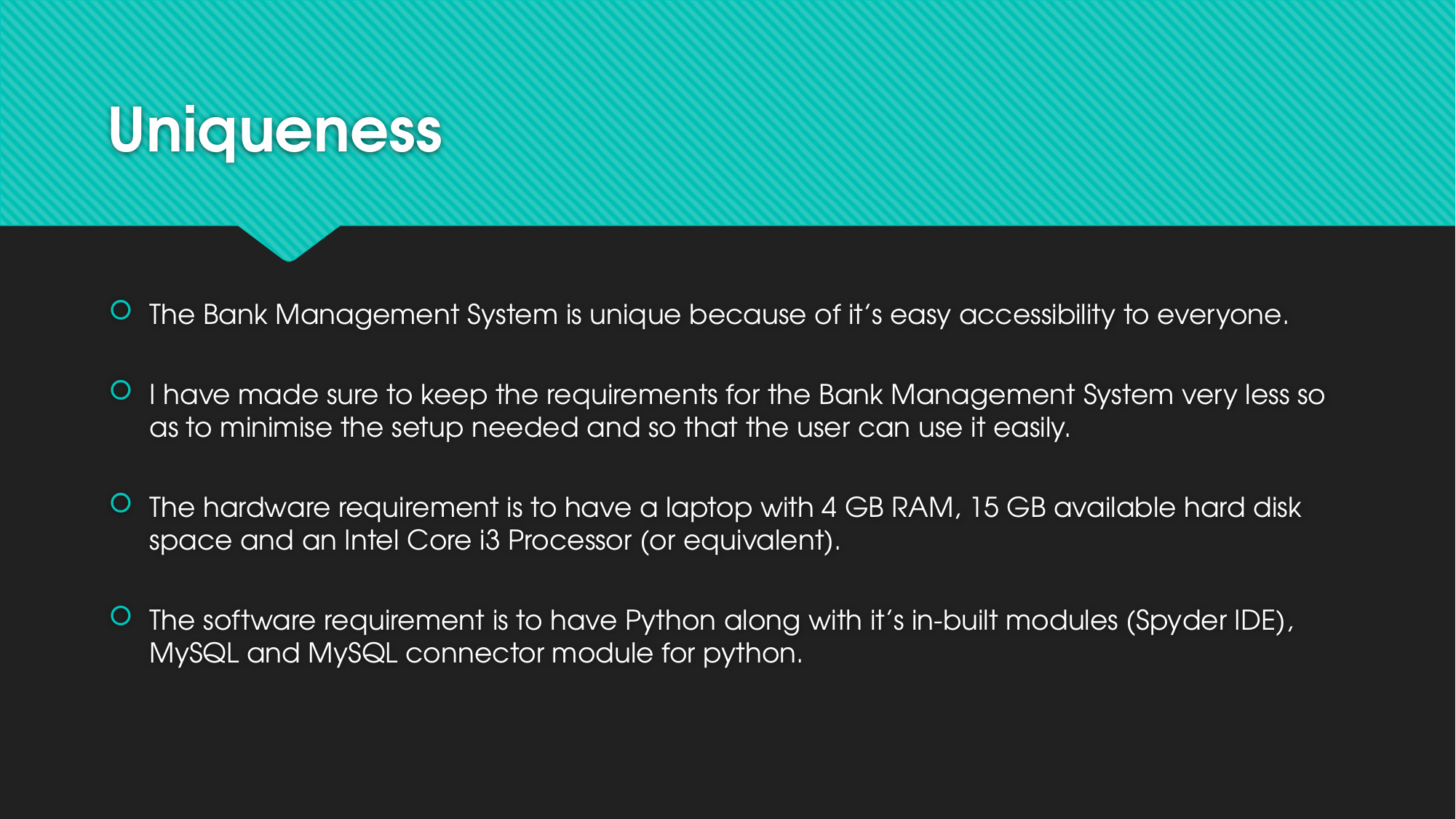

# Uniqueness
The Bank Management System is unique because of it’s easy accessibility to everyone.
I have made sure to keep the requirements for the Bank Management System very less so as to minimise the setup needed and so that the user can use it easily.
The hardware requirement is to have a laptop with 4 GB RAM, 15 GB available hard disk space and an Intel Core i3 Processor (or equivalent).
The software requirement is to have Python along with it’s in-built modules (Spyder IDE), MySQL and MySQL connector module for python.